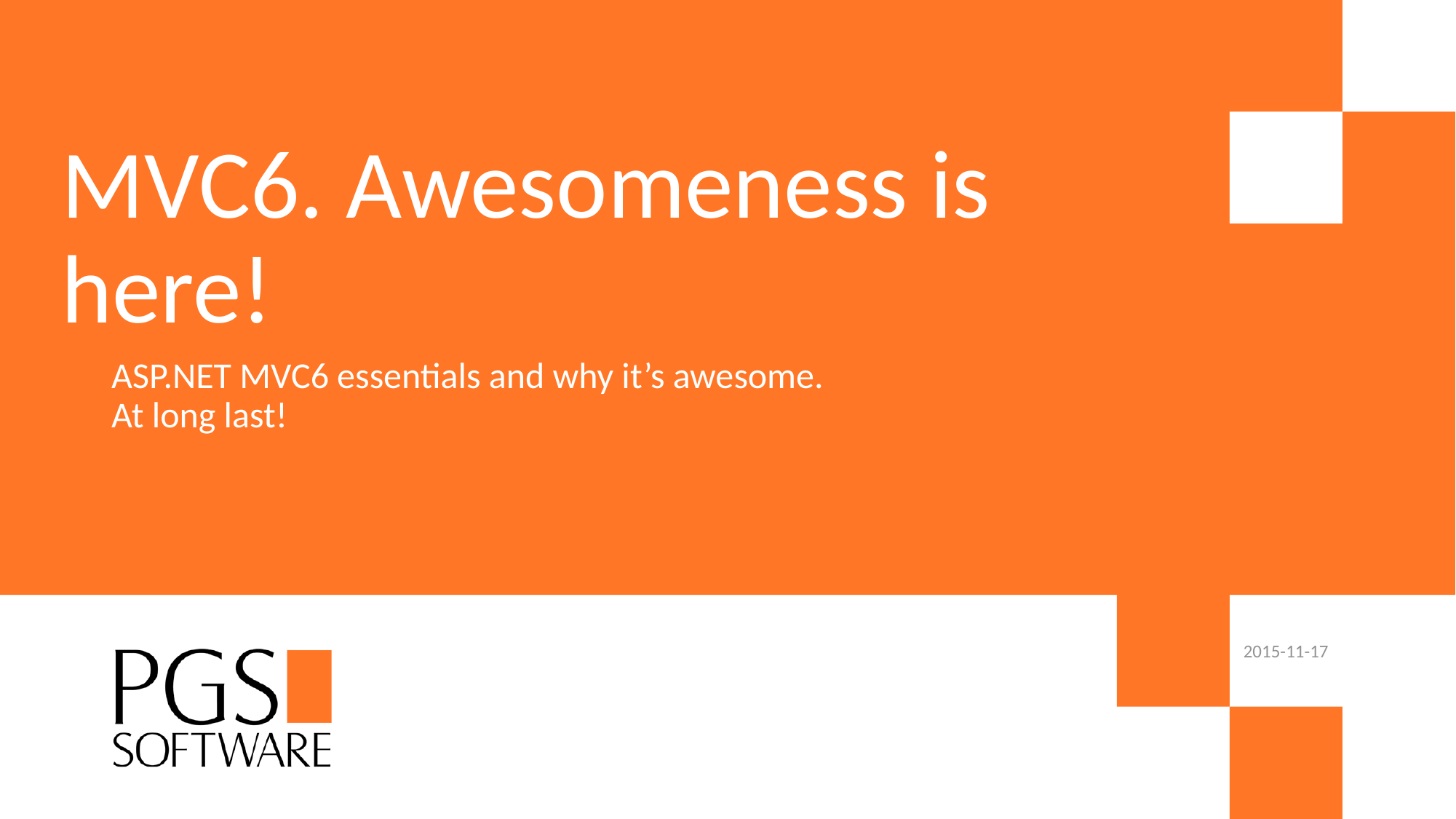

# MVC6. Awesomeness is here!
ASP.NET MVC6 essentials and why it’s awesome.
At long last!
2015-11-17